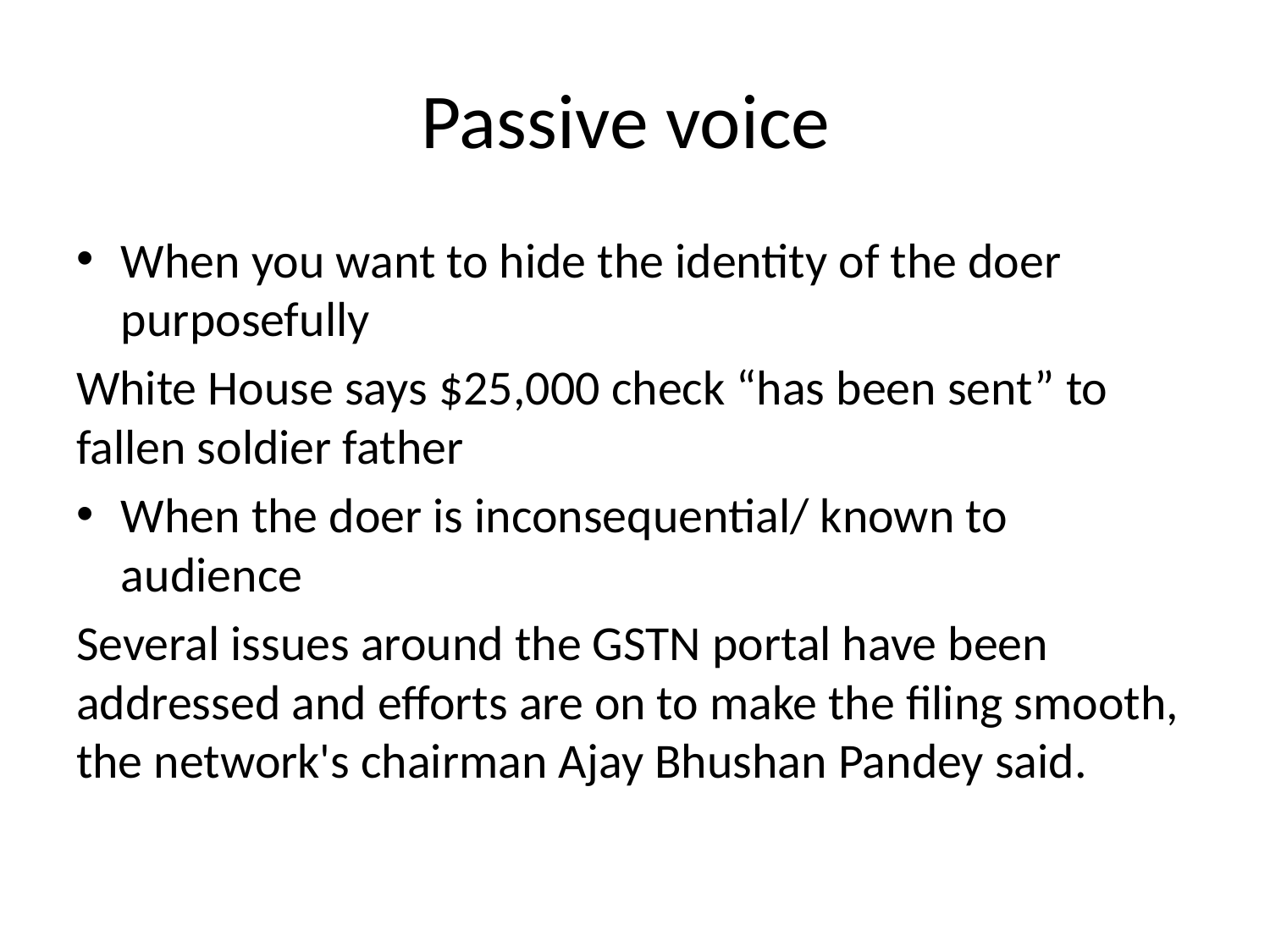

# Passive voice
When you want to hide the identity of the doer purposefully
White House says $25,000 check “has been sent” to fallen soldier father
When the doer is inconsequential/ known to audience
Several issues around the GSTN portal have been addressed and efforts are on to make the filing smooth, the network's chairman Ajay Bhushan Pandey said.